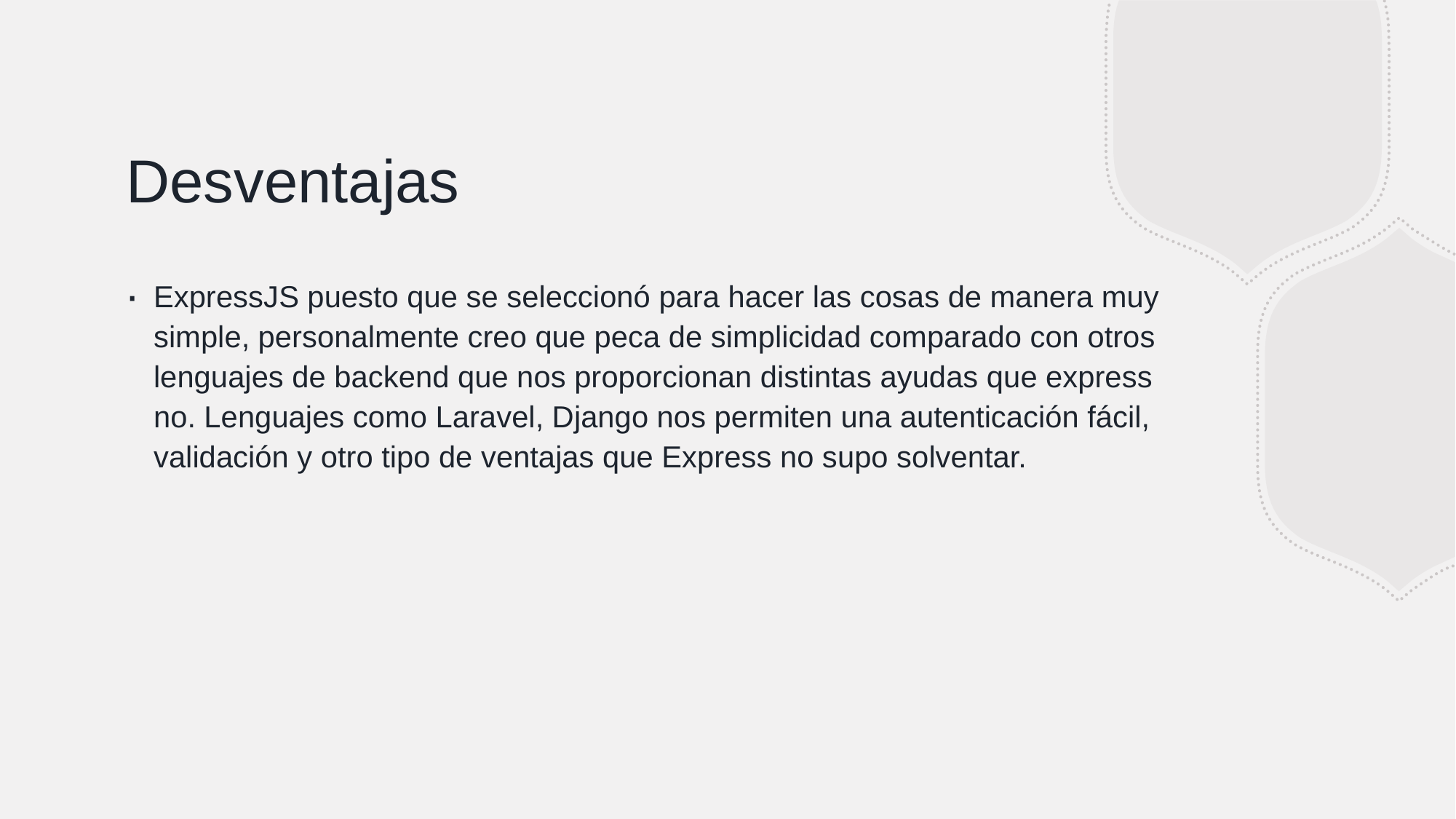

# Desventajas
ExpressJS puesto que se seleccionó para hacer las cosas de manera muy simple, personalmente creo que peca de simplicidad comparado con otros lenguajes de backend que nos proporcionan distintas ayudas que express no. Lenguajes como Laravel, Django nos permiten una autenticación fácil, validación y otro tipo de ventajas que Express no supo solventar.